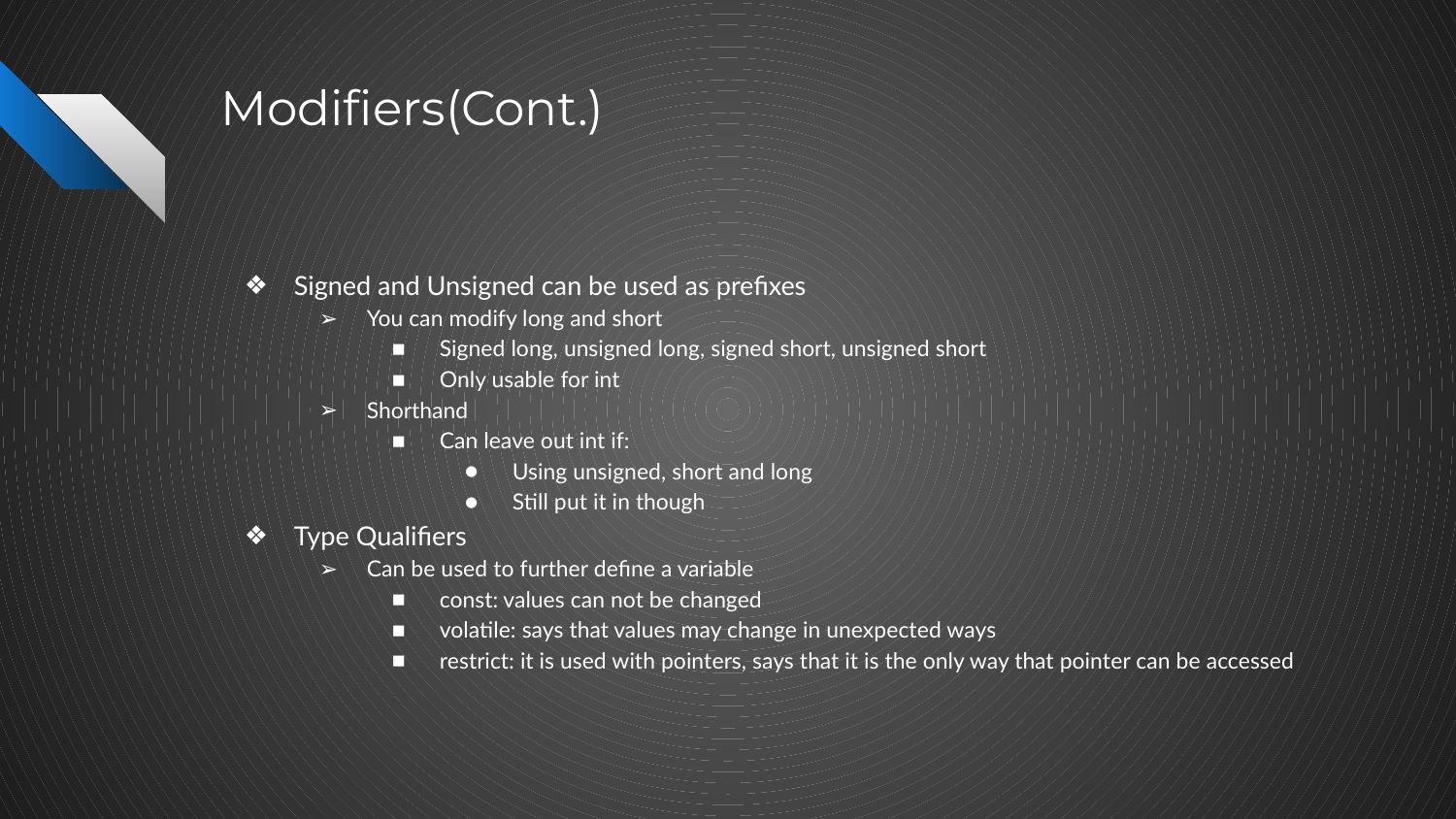

# Modifiers(Cont.)
Signed and Unsigned can be used as prefixes
You can modify long and short
Signed long, unsigned long, signed short, unsigned short
Only usable for int
Shorthand
Can leave out int if:
Using unsigned, short and long
Still put it in though
Type Qualifiers
Can be used to further define a variable
const: values can not be changed
volatile: says that values may change in unexpected ways
restrict: it is used with pointers, says that it is the only way that pointer can be accessed